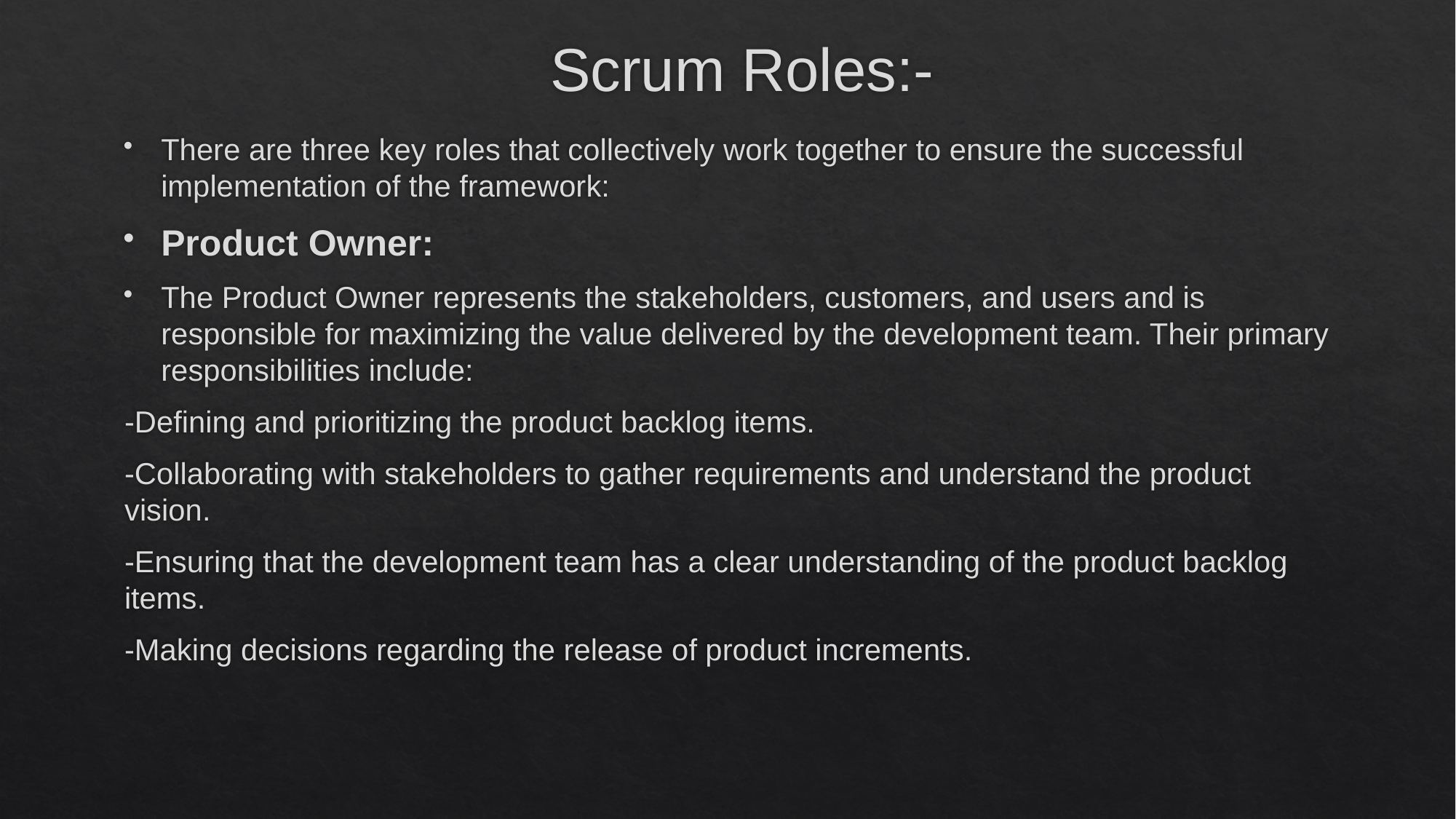

# Scrum Roles:-
There are three key roles that collectively work together to ensure the successful implementation of the framework:
Product Owner:
The Product Owner represents the stakeholders, customers, and users and is responsible for maximizing the value delivered by the development team. Their primary responsibilities include:
-Defining and prioritizing the product backlog items.
-Collaborating with stakeholders to gather requirements and understand the product vision.
-Ensuring that the development team has a clear understanding of the product backlog items.
-Making decisions regarding the release of product increments.